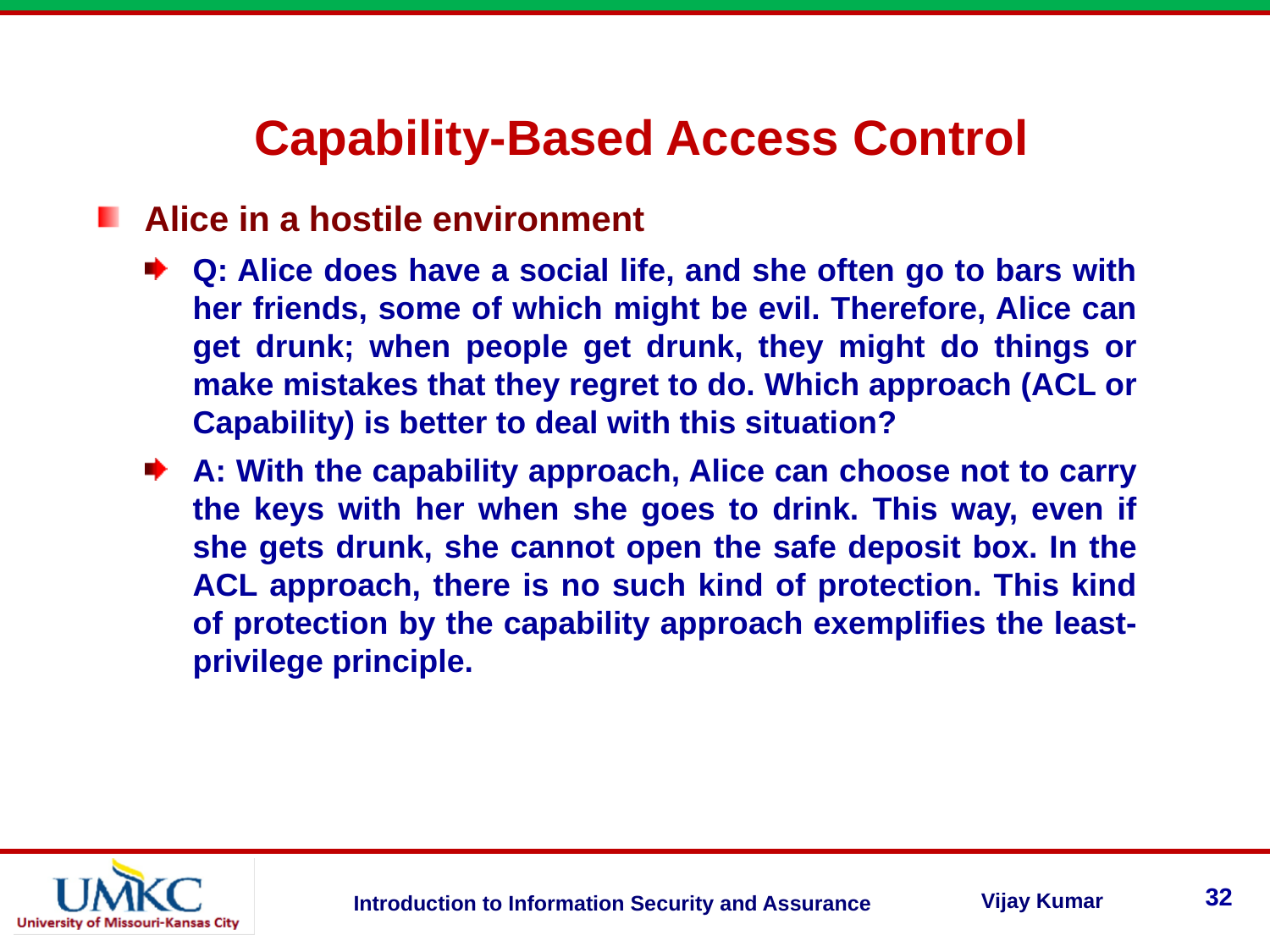

Capability-Based Access Control
Alice in a hostile environment
Q: Alice does have a social life, and she often go to bars with her friends, some of which might be evil. Therefore, Alice can get drunk; when people get drunk, they might do things or make mistakes that they regret to do. Which approach (ACL or Capability) is better to deal with this situation?
A: With the capability approach, Alice can choose not to carry the keys with her when she goes to drink. This way, even if she gets drunk, she cannot open the safe deposit box. In the ACL approach, there is no such kind of protection. This kind of protection by the capability approach exemplifies the least-privilege principle.
32